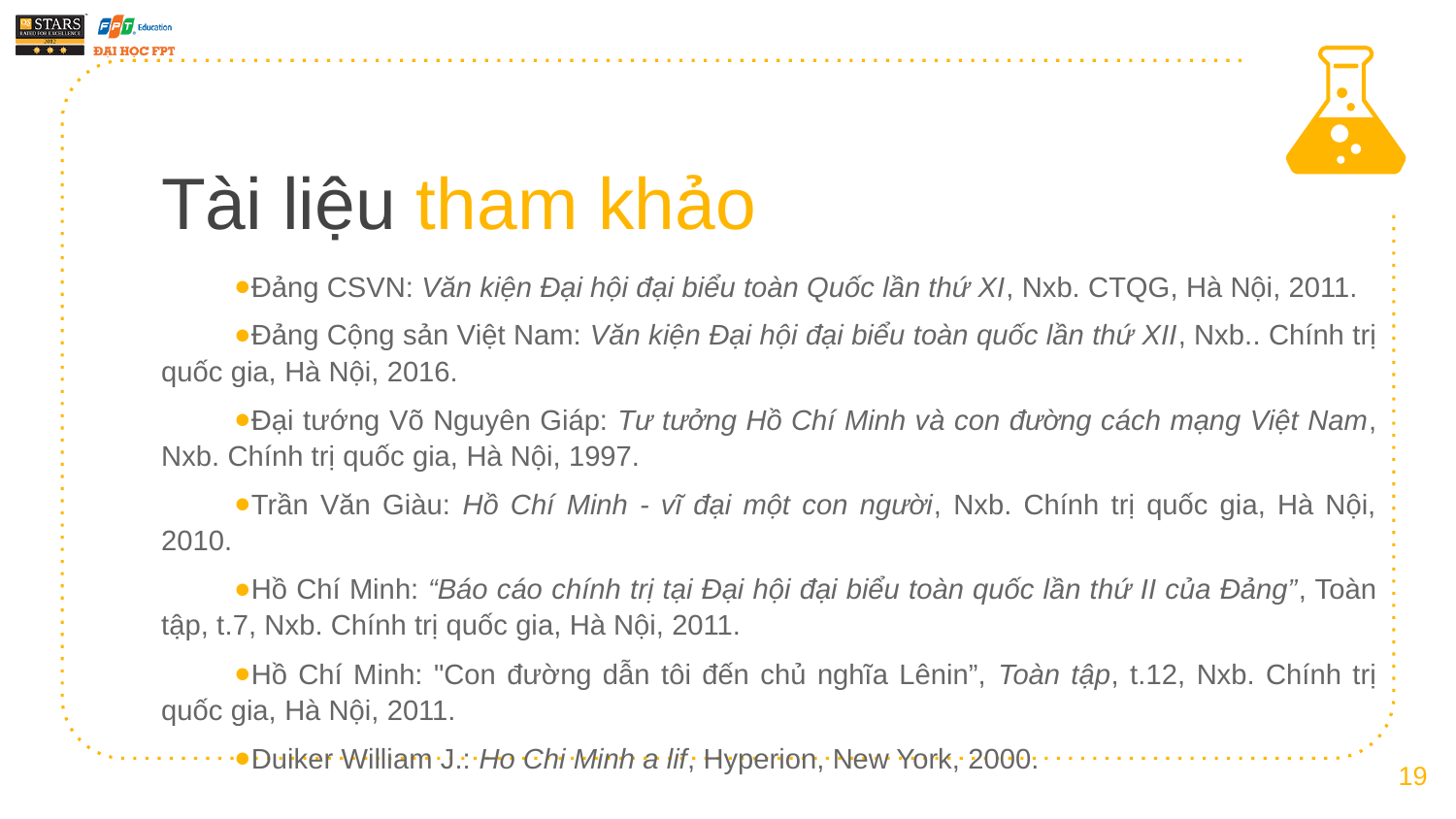

# Tài liệu tham khảo
Đảng CSVN: Văn kiện Đại hội đại biểu toàn Quốc lần thứ XI, Nxb. CTQG, Hà Nội, 2011.
Đảng Cộng sản Việt Nam: Văn kiện Đại hội đại biểu toàn quốc lần thứ XII, Nxb.. Chính trị quốc gia, Hà Nội, 2016.
Đại tướng Võ Nguyên Giáp: Tư tưởng Hồ Chí Minh và con đường cách mạng Việt Nam, Nxb. Chính trị quốc gia, Hà Nội, 1997.
Trần Văn Giàu: Hồ Chí Minh - vĩ đại một con người, Nxb. Chính trị quốc gia, Hà Nội, 2010.
Hồ Chí Minh: “Báo cáo chính trị tại Đại hội đại biểu toàn quốc lần thứ II của Đảng”, Toàn tập, t.7, Nxb. Chính trị quốc gia, Hà Nội, 2011.
Hồ Chí Minh: "Con đường dẫn tôi đến chủ nghĩa Lênin”, Toàn tập, t.12, Nxb. Chính trị quốc gia, Hà Nội, 2011.
Duiker William J.: Ho Chi Minh a lif, Hyperion, New York, 2000.

19